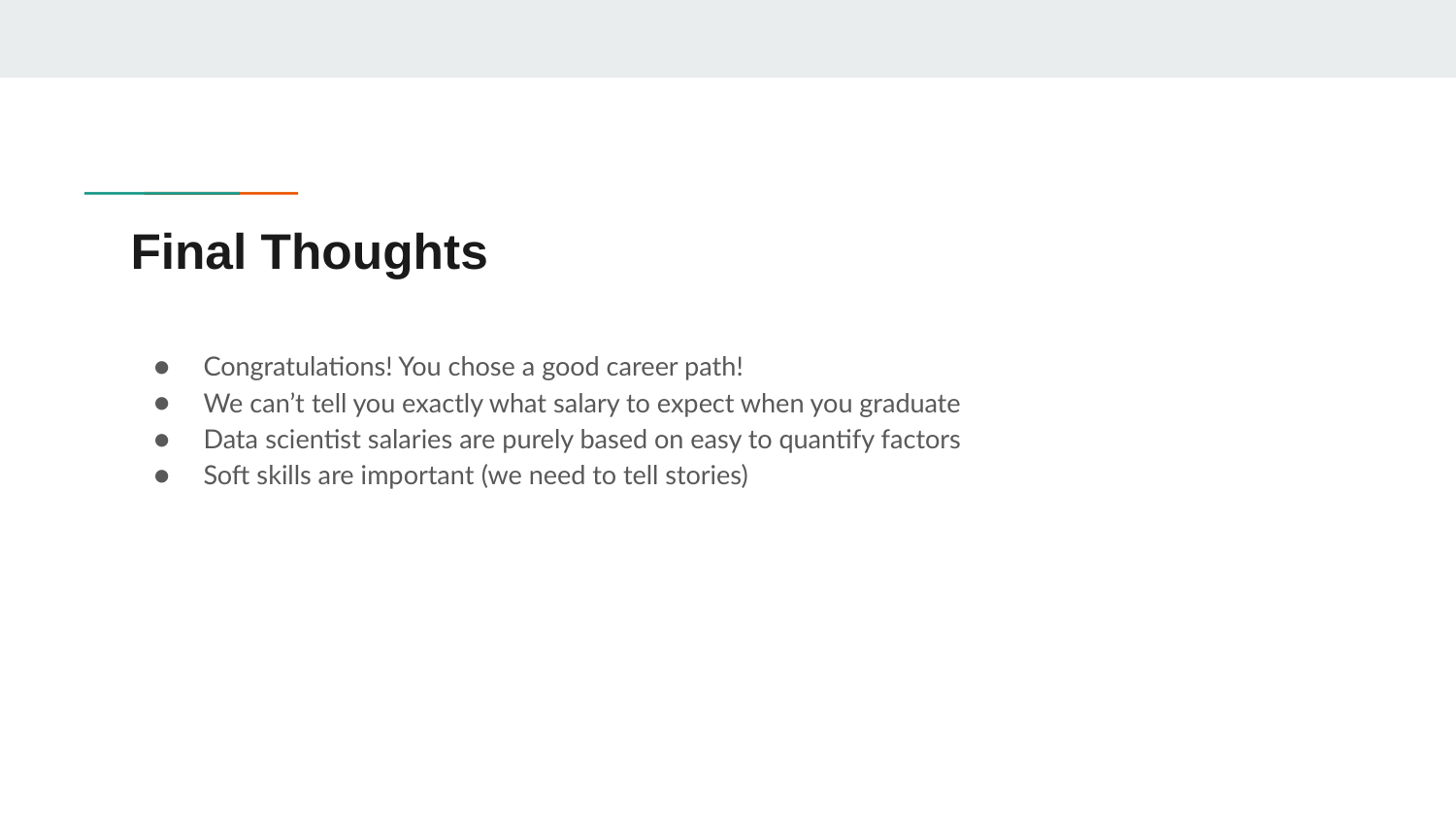

# Final Thoughts
Congratulations! You chose a good career path!
We can’t tell you exactly what salary to expect when you graduate
Data scientist salaries are purely based on easy to quantify factors
Soft skills are important (we need to tell stories)